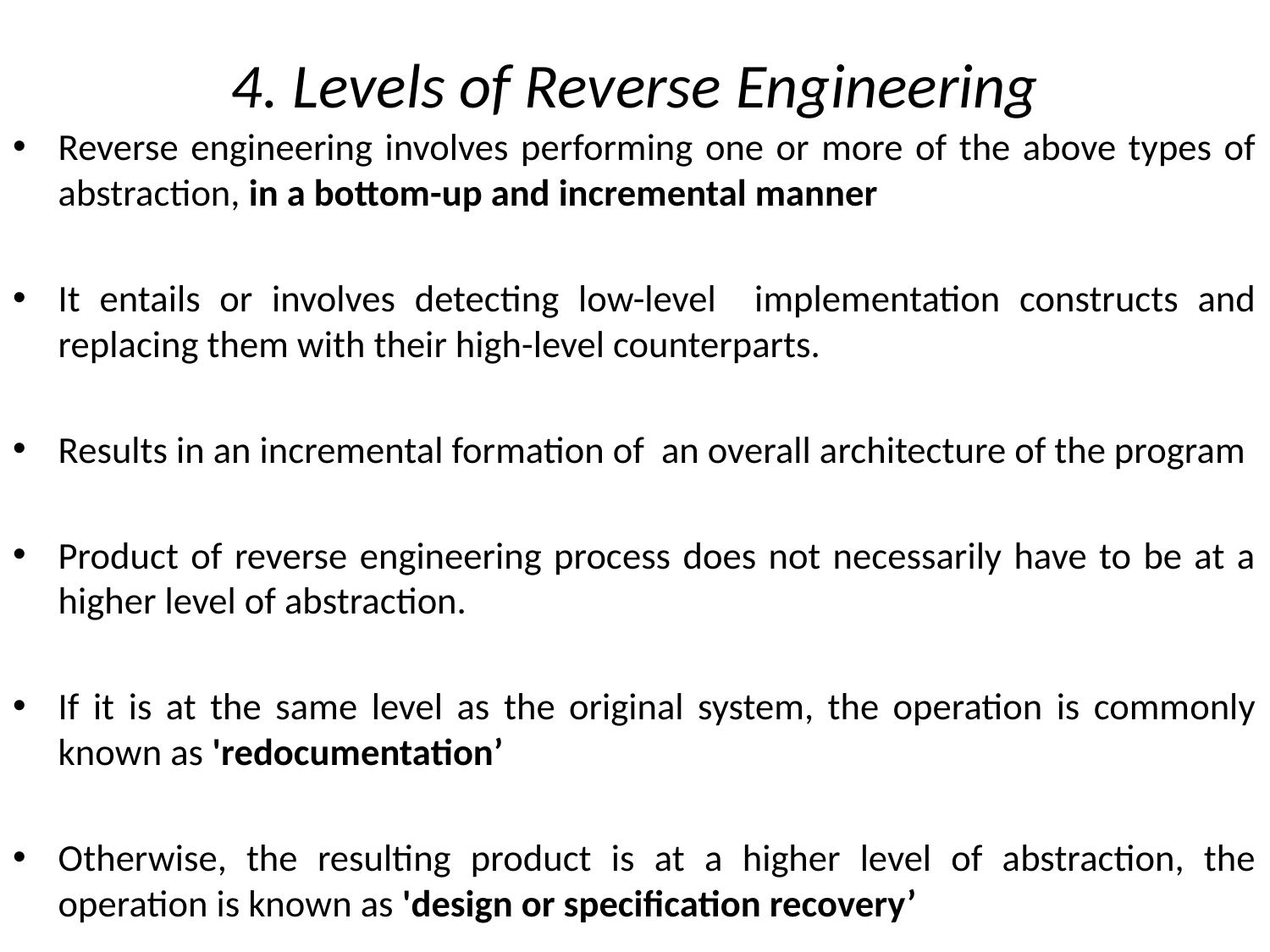

# 4. Levels of Reverse Engineering
Reverse engineering involves performing one or more of the above types of abstraction, in a bottom-up and incremental manner

It entails or involves detecting low-level  implementation constructs and replacing them with their high-level counterparts.

Results in an incremental formation of  an overall architecture of the program

Product of reverse engineering process does not necessarily have to be at a higher level of abstraction.

If it is at the same level as the original system, the operation is commonly known as 'redocumentation’

Otherwise, the resulting product is at a higher level of abstraction, the operation is known as 'design or specification recovery’